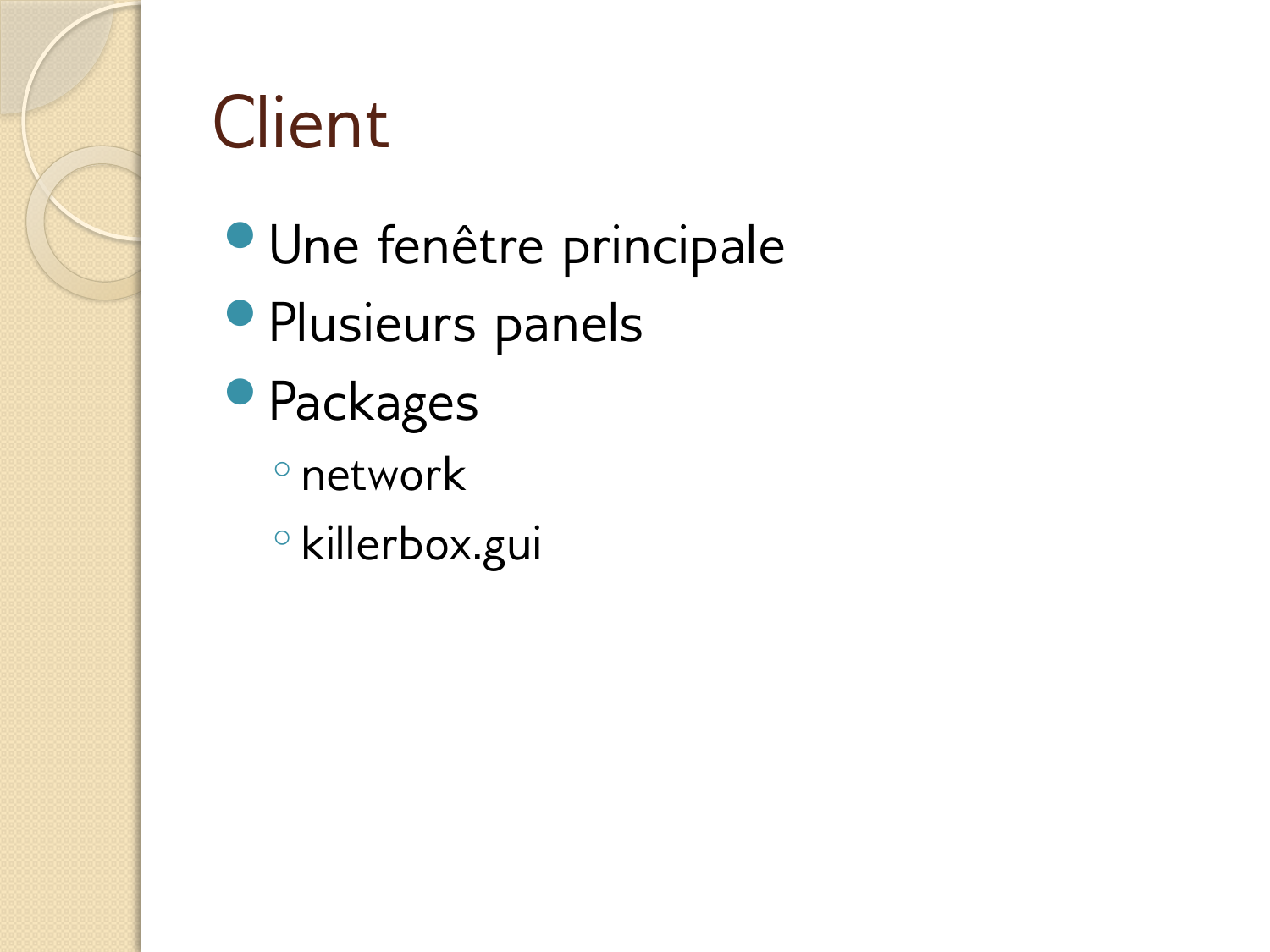

# Client
Une fenêtre principale
Plusieurs panels
Packages
network
killerbox.gui